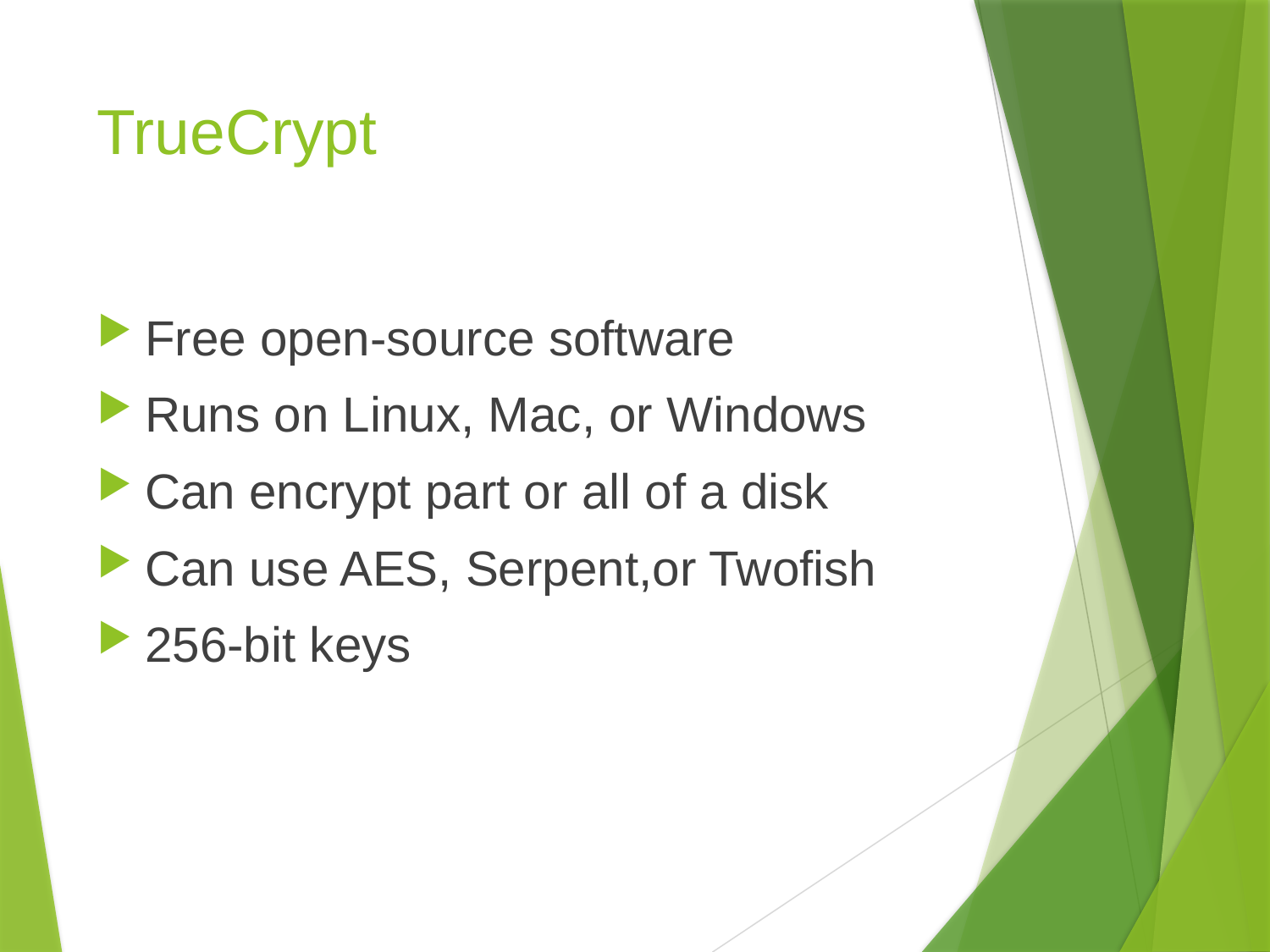

# TrueCrypt
Free open-source software
Runs on Linux, Mac, or Windows
Can encrypt part or all of a disk
Can use AES, Serpent,or Twofish
256-bit keys